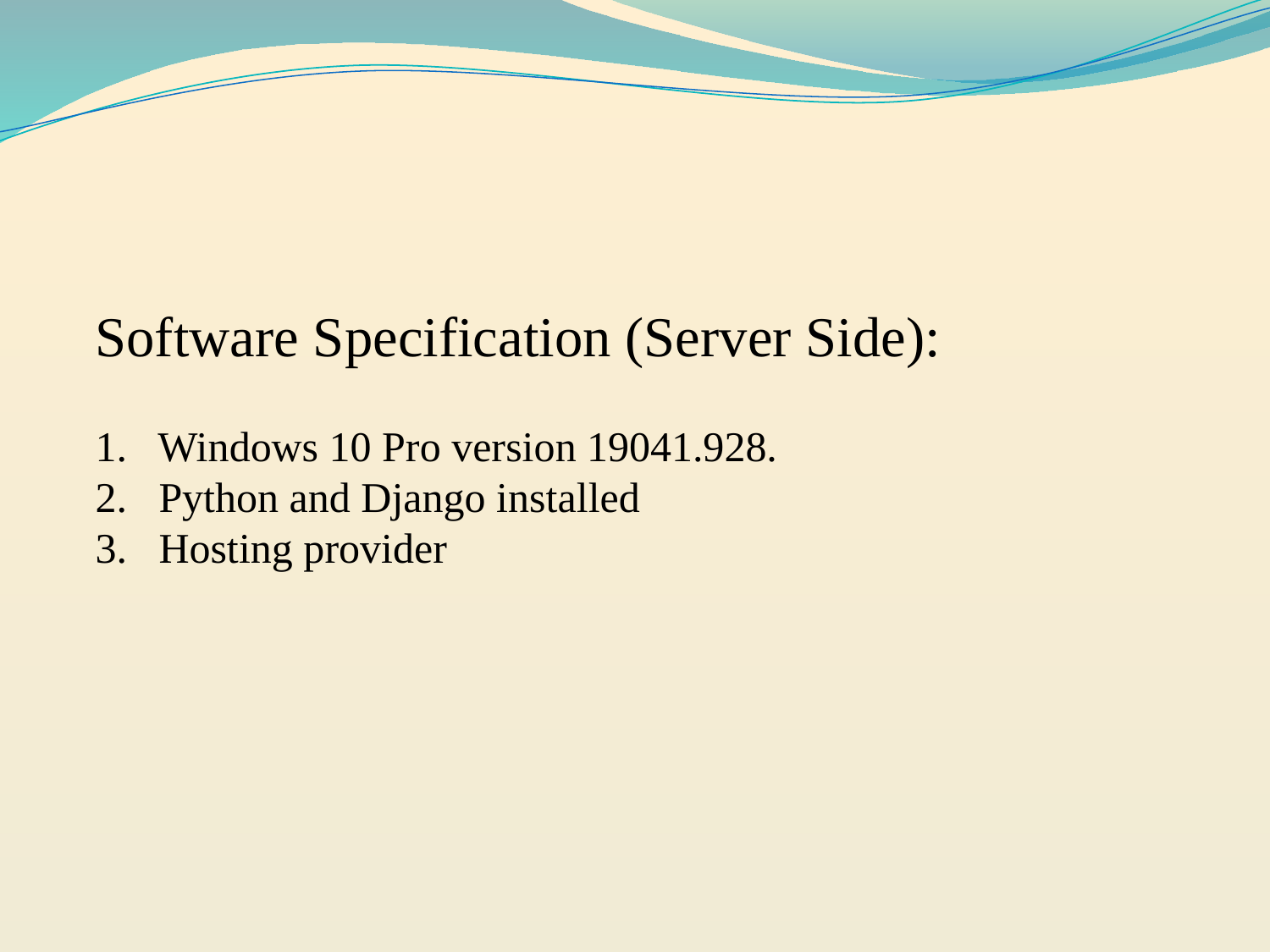

Software Specification (Server Side):
1.   Windows 10 Pro version 19041.928.
2.   Python and Django installed
3.   Hosting provider